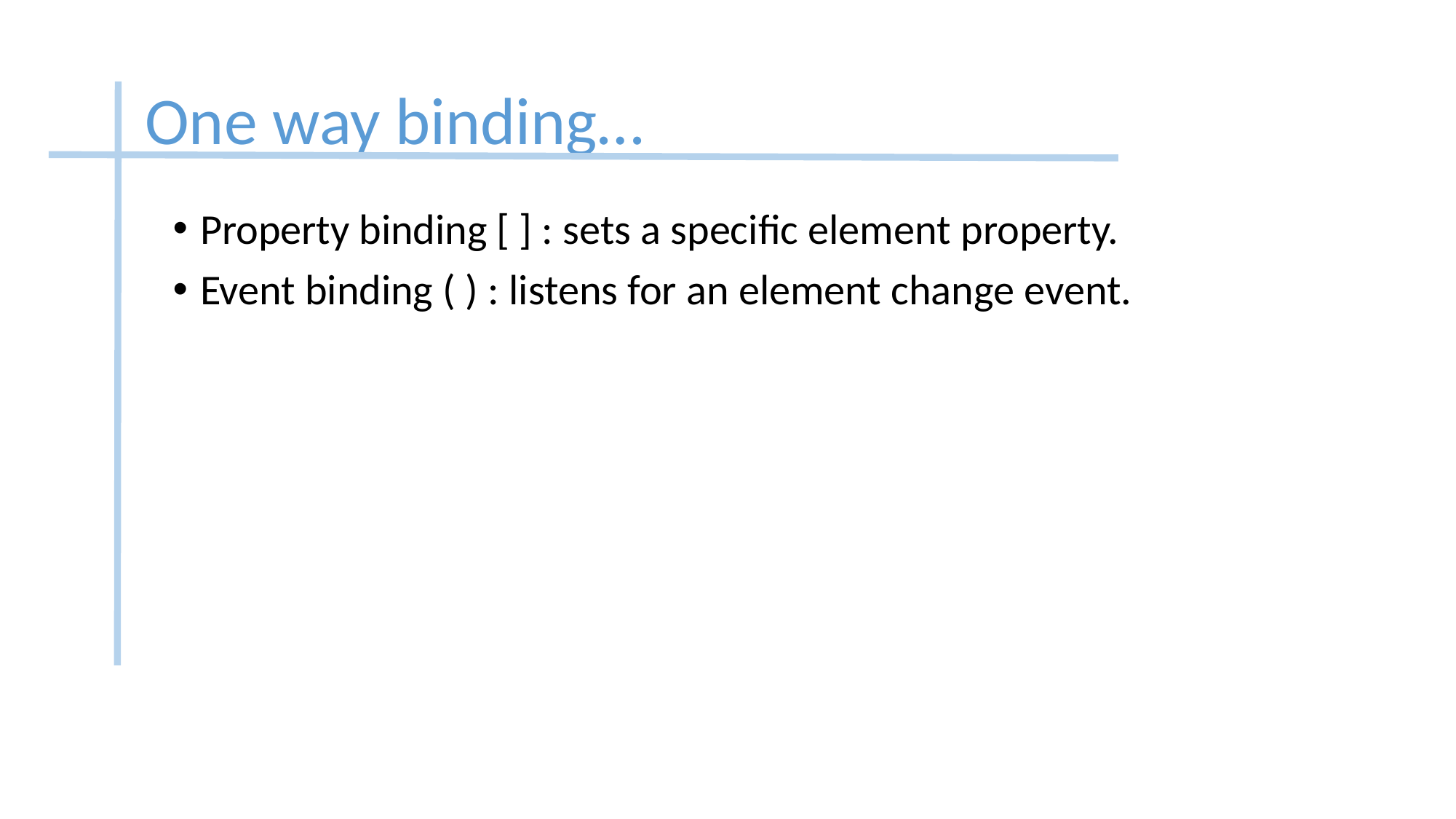

# One way binding…
Property binding [ ] : sets a specific element property.
Event binding ( ) : listens for an element change event.